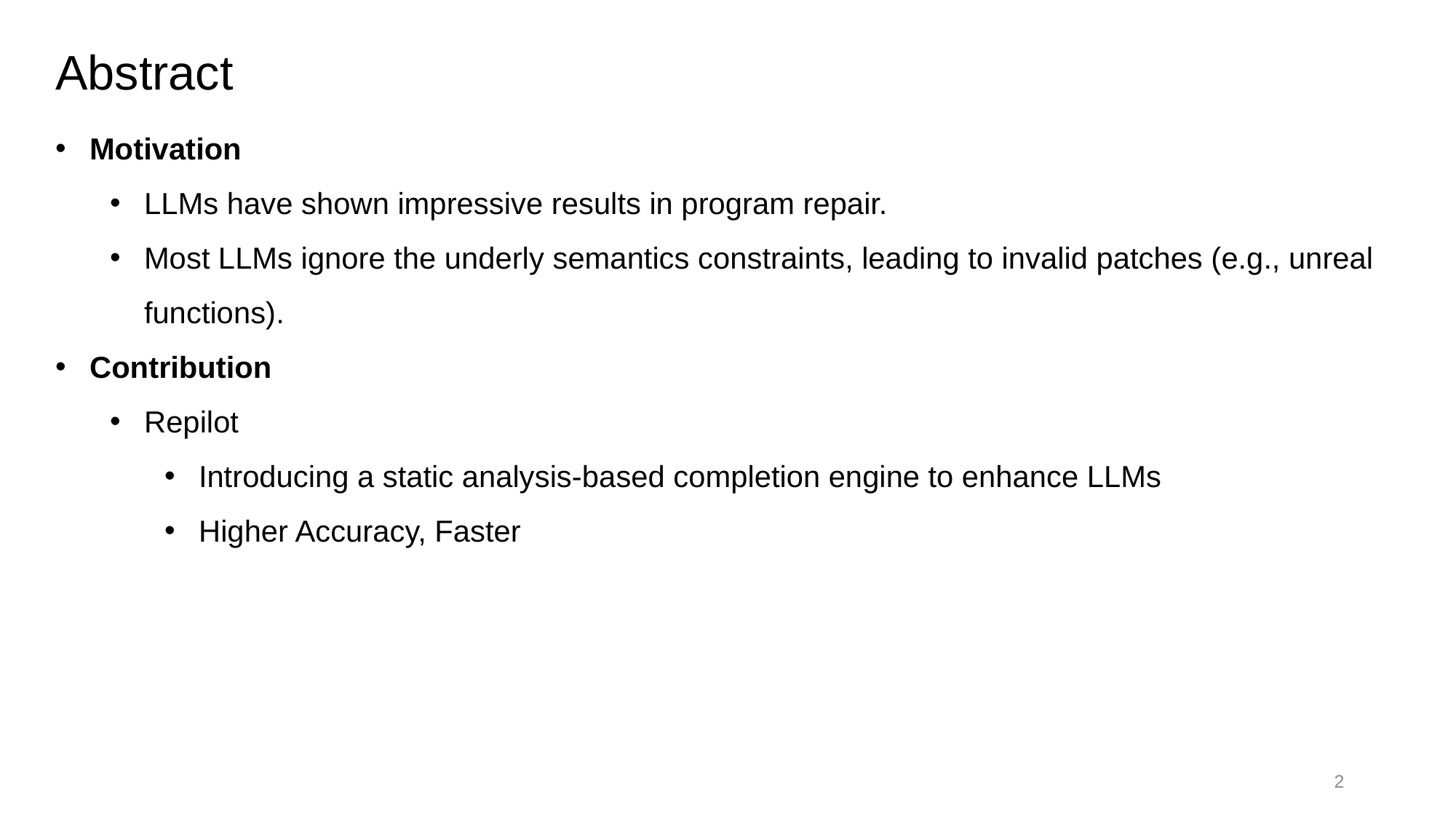

Abstract
Motivation
LLMs have shown impressive results in program repair.
Most LLMs ignore the underly semantics constraints, leading to invalid patches (e.g., unreal functions).
Contribution
Repilot
Introducing a static analysis-based completion engine to enhance LLMs
Higher Accuracy, Faster
2